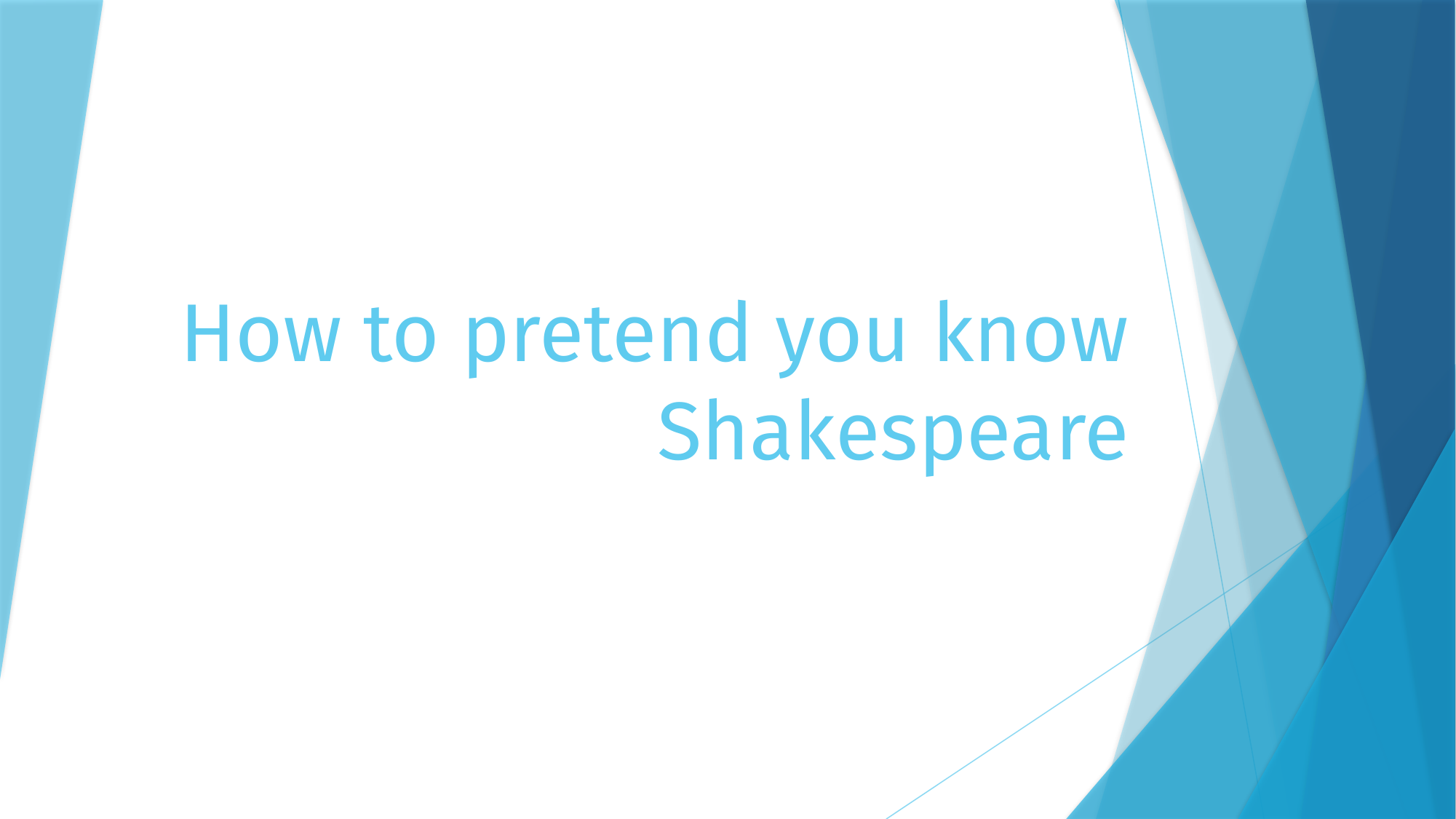

# How to pretend you know Shakespeare